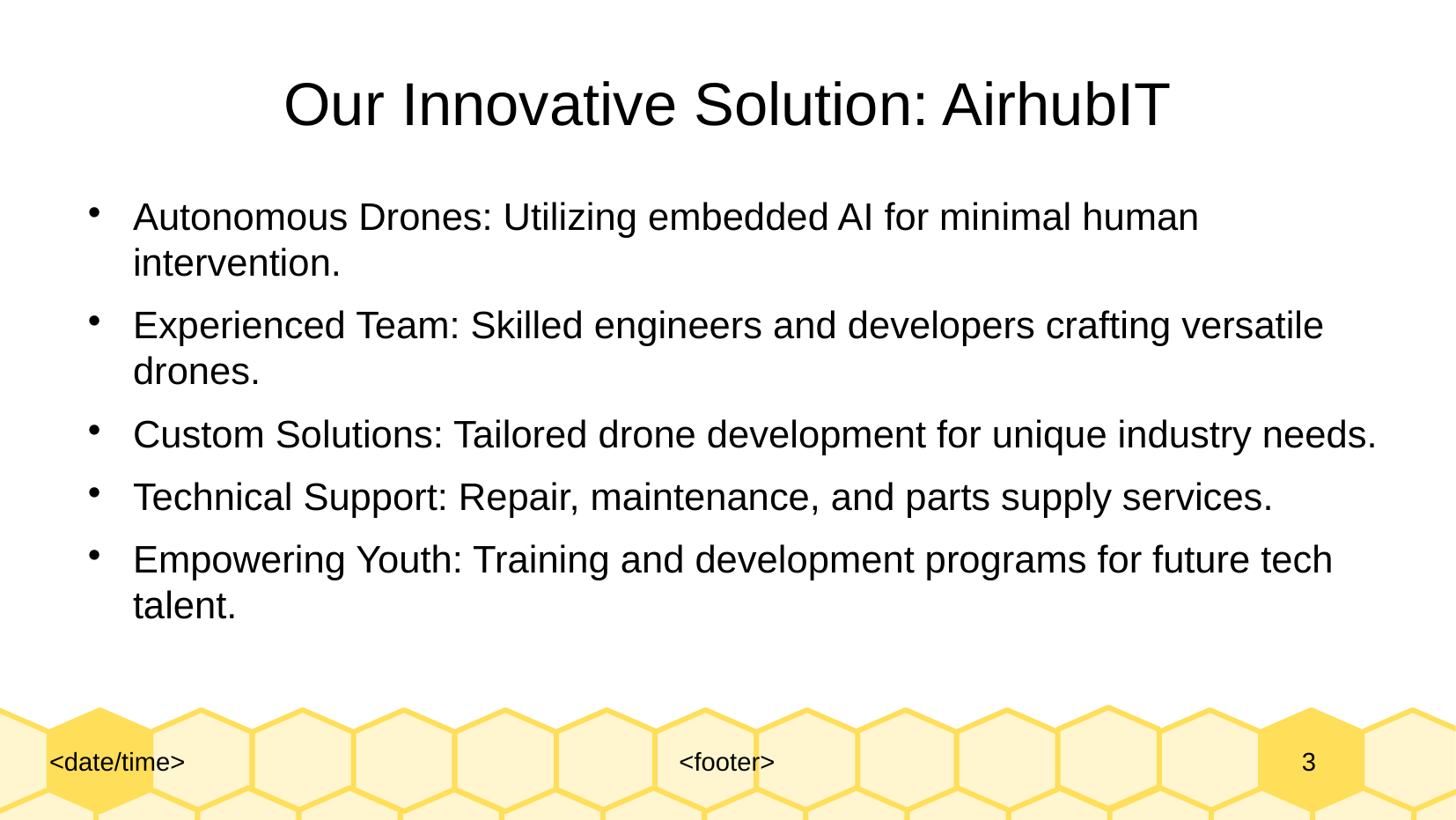

# Our Innovative Solution: AirhubIT
Autonomous Drones: Utilizing embedded AI for minimal human intervention.
Experienced Team: Skilled engineers and developers crafting versatile drones.
Custom Solutions: Tailored drone development for unique industry needs.
Technical Support: Repair, maintenance, and parts supply services.
Empowering Youth: Training and development programs for future tech talent.